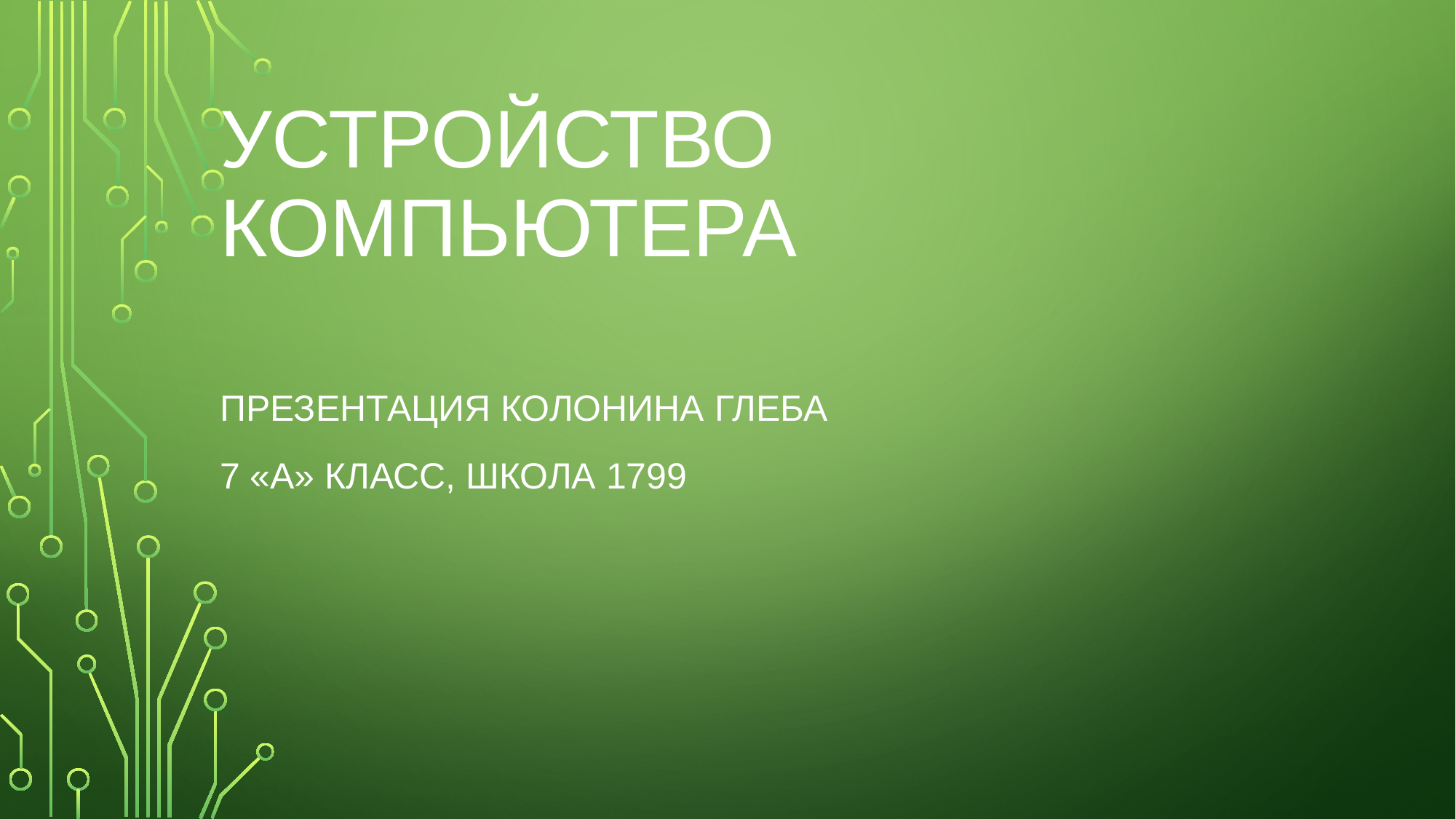

# Устройство Компьютера
Презентация Колонина Глеба
7 «А» класс, школа 1799